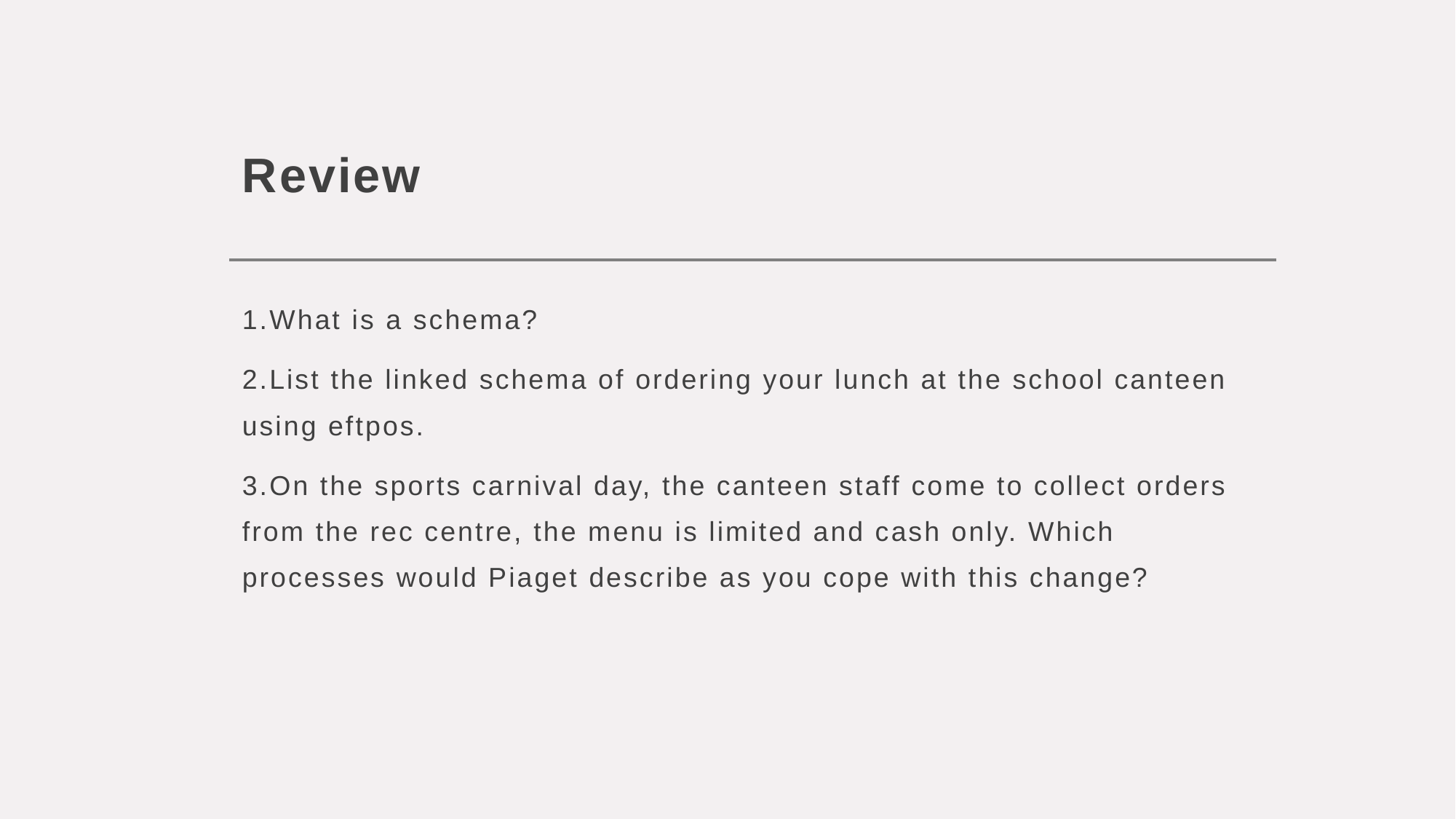

# Review
1.What is a schema?
2.List the linked schema of ordering your lunch at the school canteen using eftpos.
3.On the sports carnival day, the canteen staff come to collect orders from the rec centre, the menu is limited and cash only. Which processes would Piaget describe as you cope with this change?